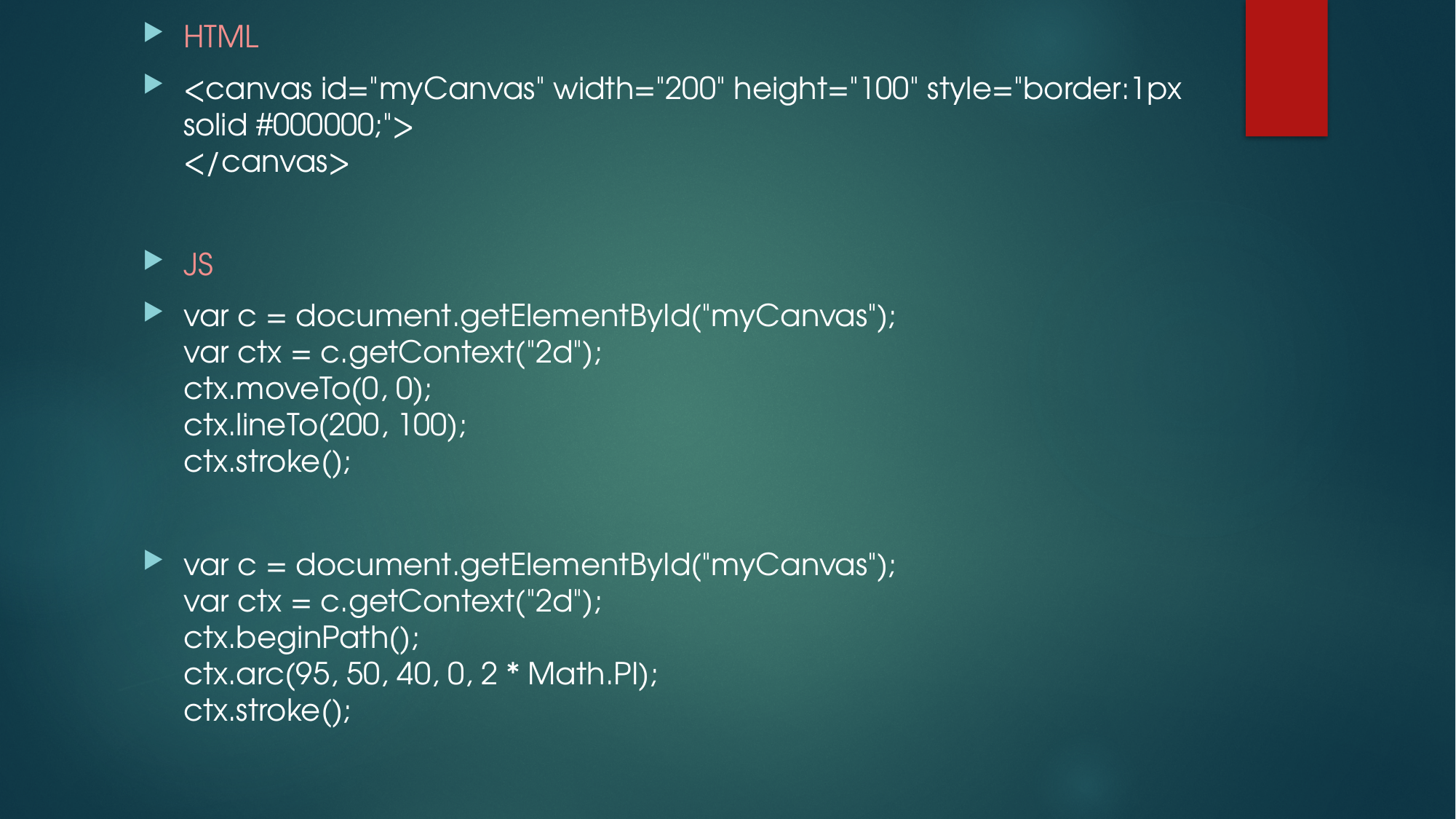

HTML
<canvas id="myCanvas" width="200" height="100" style="border:1px solid #000000;">
</canvas>

JS
var c = document.getElementById("myCanvas");
var ctx = c.getContext("2d");
ctx.moveTo(0, 0);
ctx.lineTo(200, 100);
ctx.stroke();

var c = document.getElementById("myCanvas");
var ctx = c.getContext("2d");
ctx.beginPath();
ctx.arc(95, 50, 40, 0, 2 * Math.PI);
ctx.stroke();